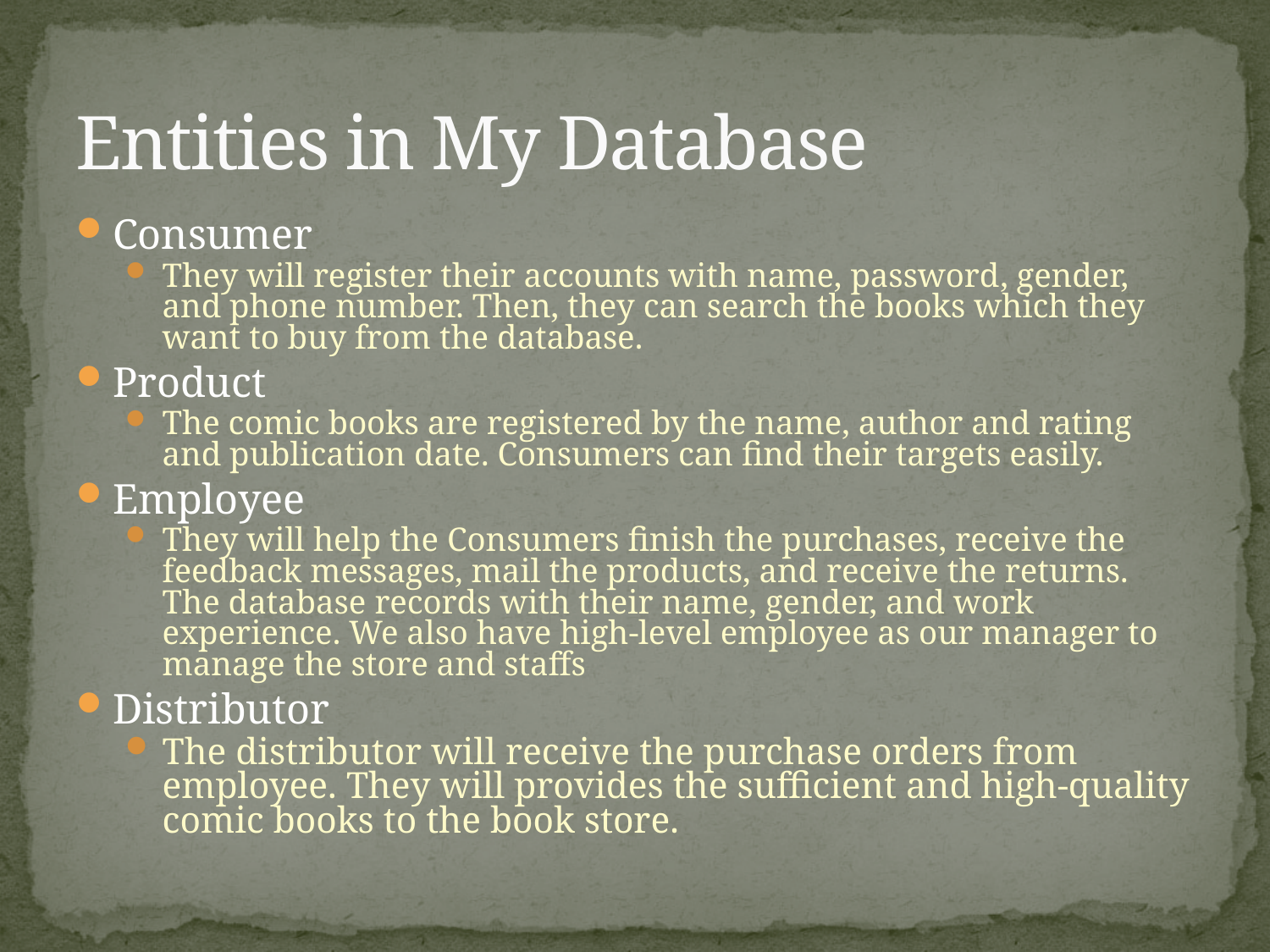

# Entities in My Database
Consumer
They will register their accounts with name, password, gender, and phone number. Then, they can search the books which they want to buy from the database.
Product
The comic books are registered by the name, author and rating and publication date. Consumers can find their targets easily.
Employee
They will help the Consumers finish the purchases, receive the feedback messages, mail the products, and receive the returns. The database records with their name, gender, and work experience. We also have high-level employee as our manager to manage the store and staffs
Distributor
The distributor will receive the purchase orders from employee. They will provides the sufficient and high-quality comic books to the book store.